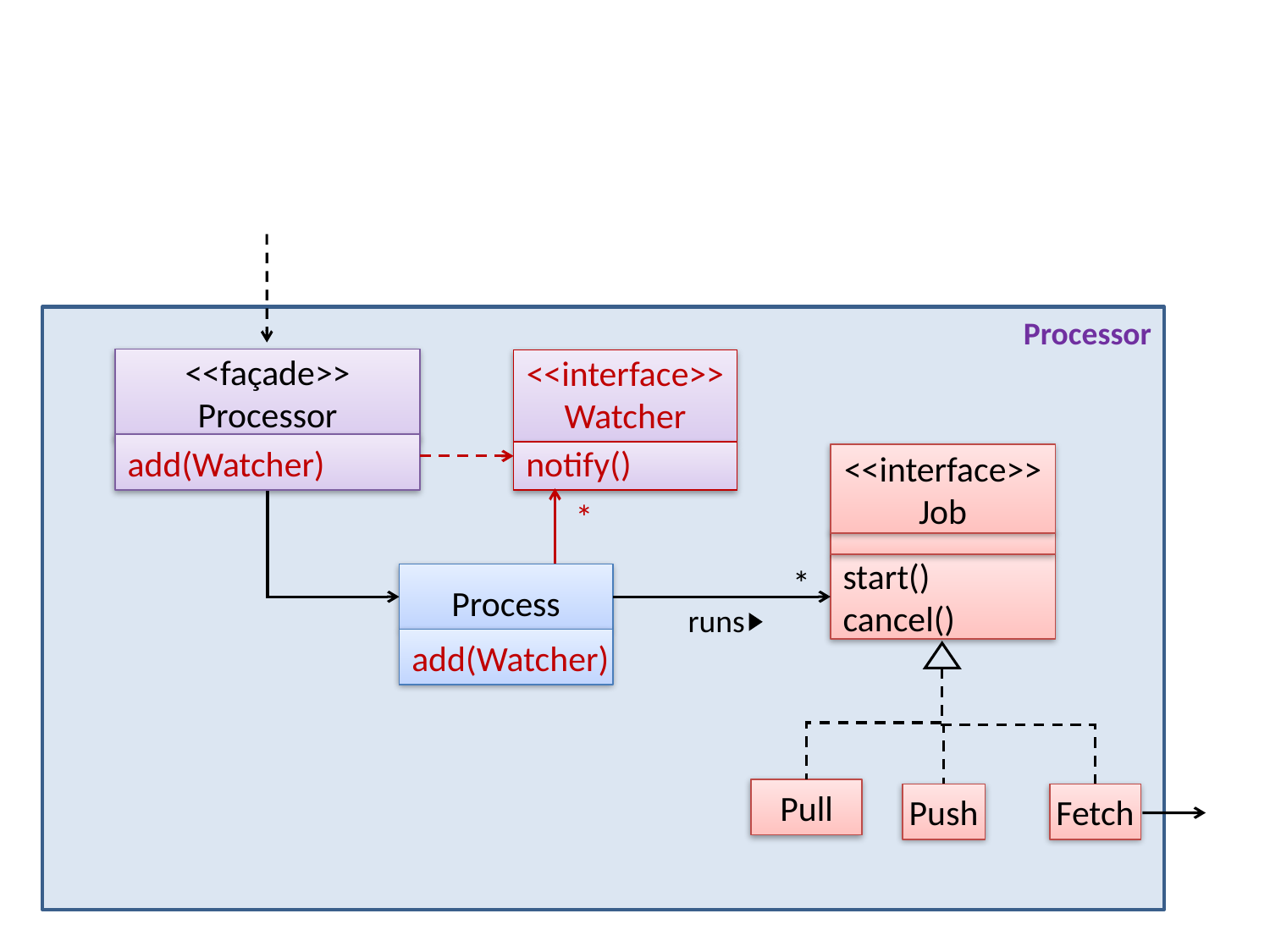

Processor
<<façade>>
Processor
<<interface>>
Watcher
add(Watcher)
notify()
<<interface>>
Job

*

*
start()
cancel()
Process
runs

add(Watcher)

Pull
Push
Fetch